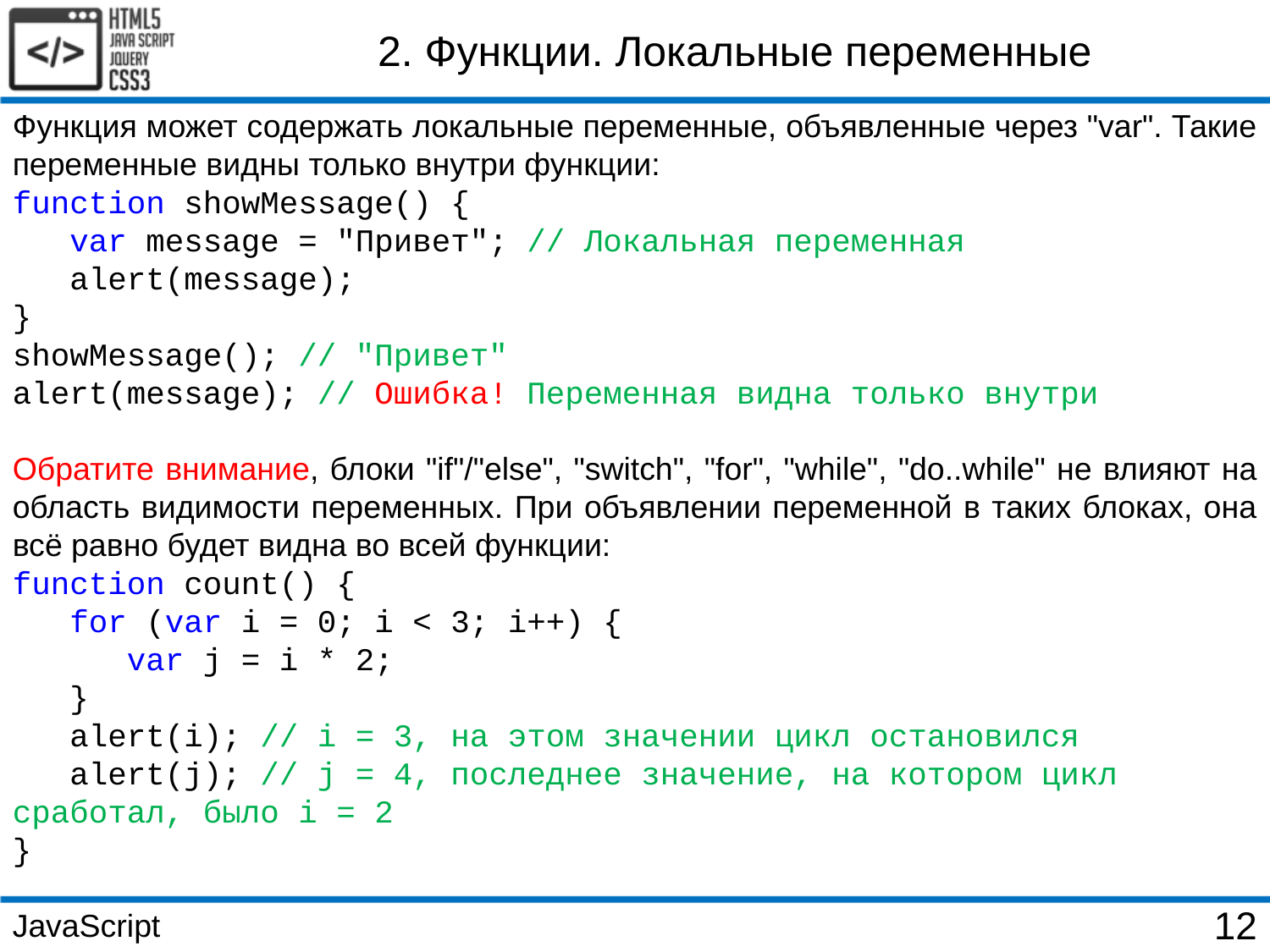

2. Функции. Локальные переменные
Функция может содержать локальные переменные, объявленные через "var". Такие переменные видны только внутри функции:
function showMessage() {
   var message = "Привет"; // Локальная переменная
   alert(message);
}
showMessage(); // "Привет"
alert(message); // Ошибка! Переменная видна только внутри

Обратите внимание, блоки "if"/"else", "switch", "for", "while", "do..while" не влияют на область видимости переменных. При объявлении переменной в таких блоках, она всё равно будет видна во всей функции:
function count() {
   for (var i = 0; i < 3; i++) {
      var j = i * 2;
   }
   alert(i); // i = 3, на этом значении цикл остановился
   alert(j); // j = 4, последнее значение, на котором цикл сработал, было i = 2
}
JavaScript
12